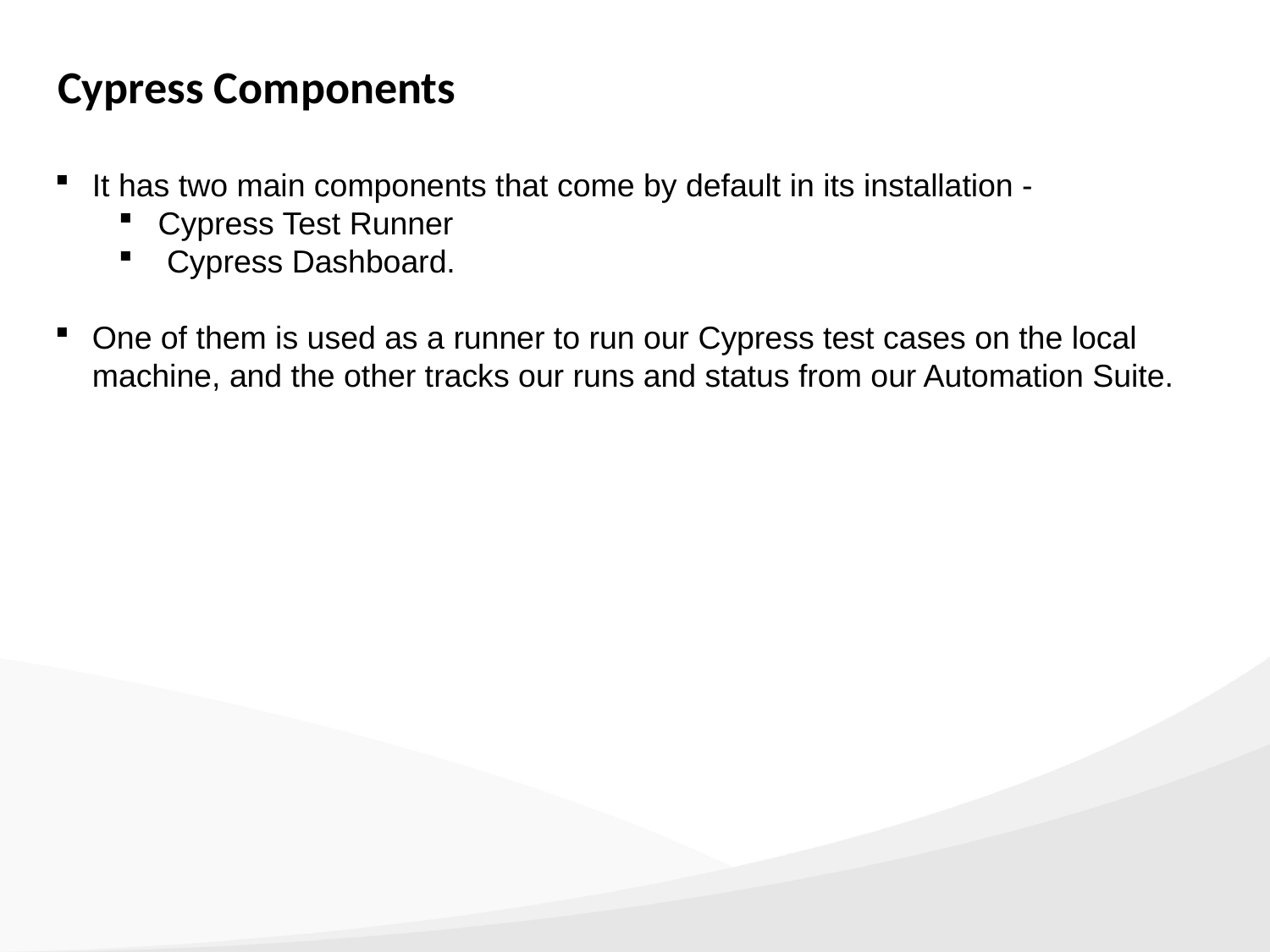

Cypress Components
It has two main components that come by default in its installation -
Cypress Test Runner
 Cypress Dashboard.

One of them is used as a runner to run our Cypress test cases on the local machine, and the other tracks our runs and status from our Automation Suite.